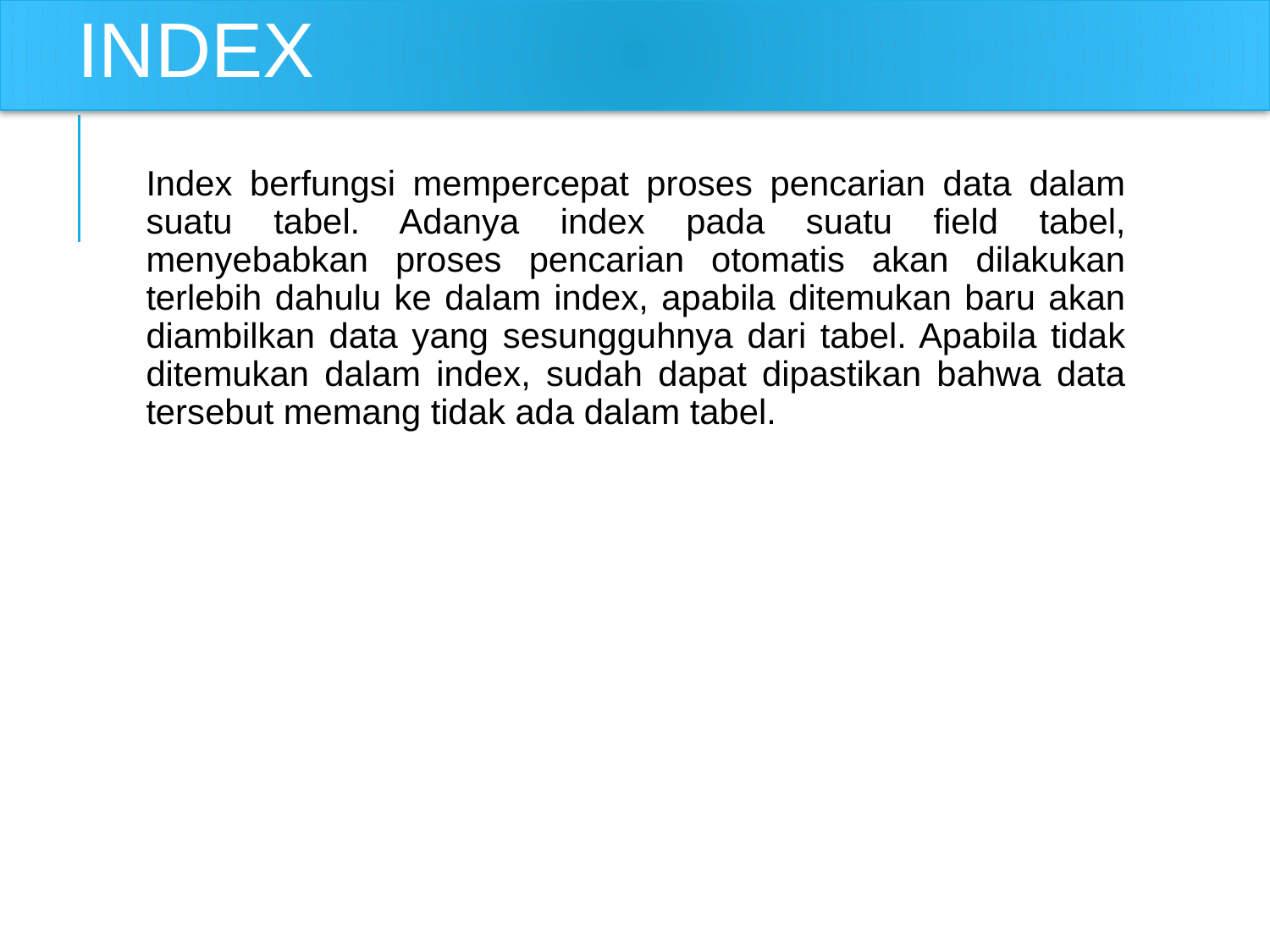

# INDEX
Index berfungsi mempercepat proses pencarian data dalam suatu tabel. Adanya index pada suatu field tabel, menyebabkan proses pencarian otomatis akan dilakukan terlebih dahulu ke dalam index, apabila ditemukan baru akan diambilkan data yang sesungguhnya dari tabel. Apabila tidak ditemukan dalam index, sudah dapat dipastikan bahwa data tersebut memang tidak ada dalam tabel.